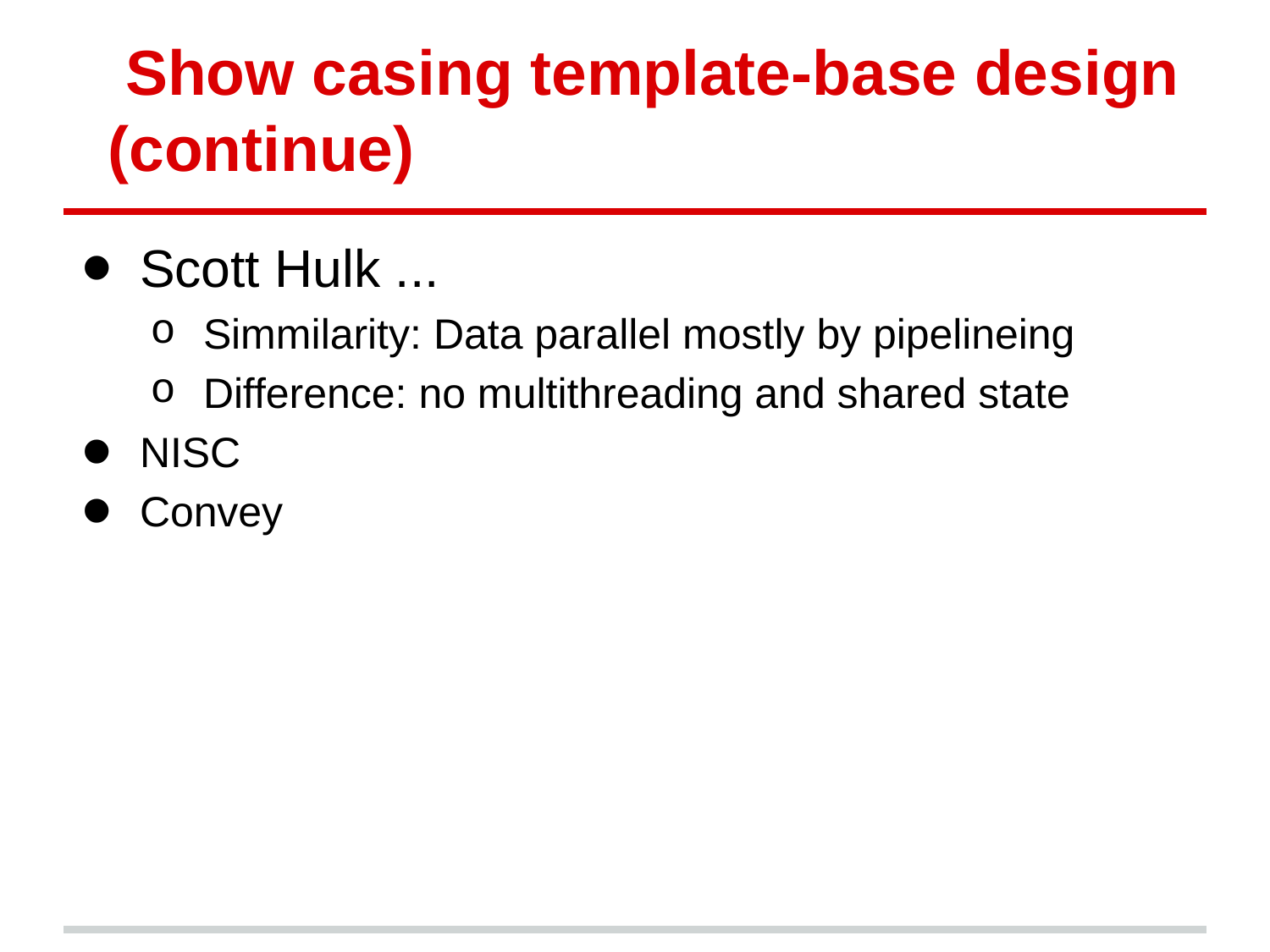

# Show casing template-base design
(continue)
Scott Hulk ...
Simmilarity: Data parallel mostly by pipelineing
Difference: no multithreading and shared state
NISC
Convey